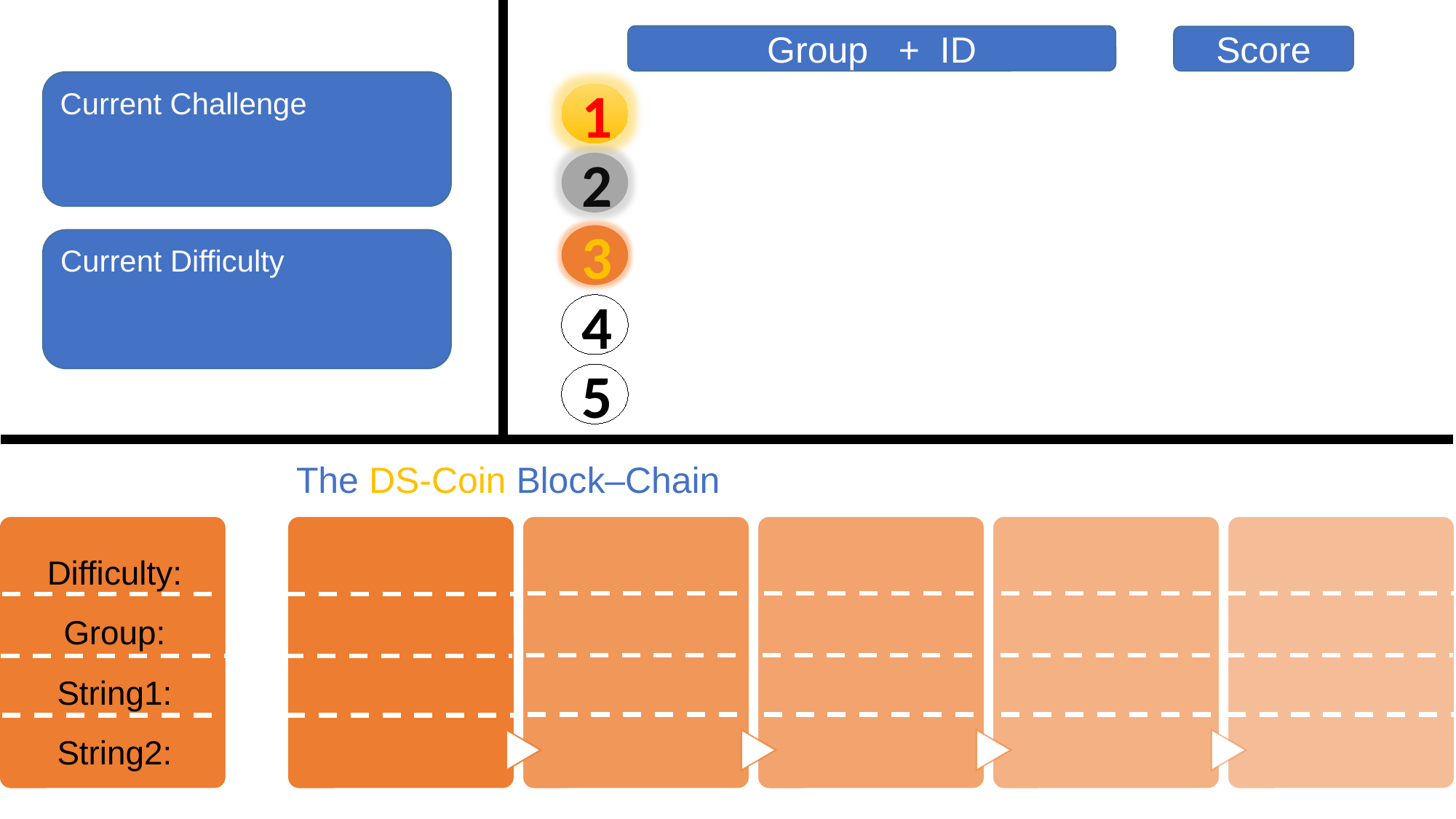

Group   +  ID

Score

Current Challenge
1
2
3
Current Difficulty

4
5
The DS-Coin Block–Chain

Difficulty:
Group:
String1:
String2: